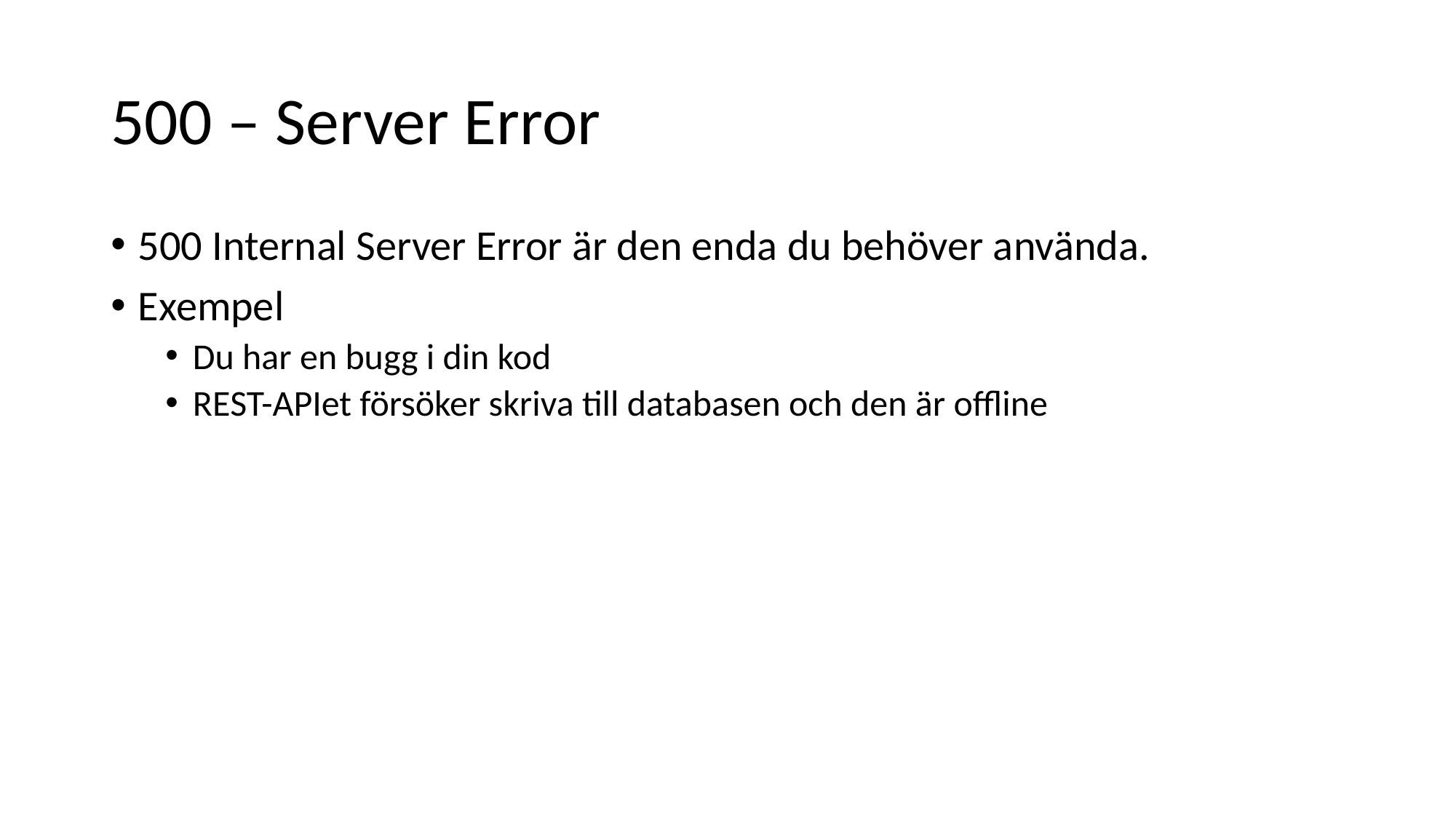

# 500 – Server Error
500 Internal Server Error är den enda du behöver använda.
Exempel
Du har en bugg i din kod
REST-APIet försöker skriva till databasen och den är offline